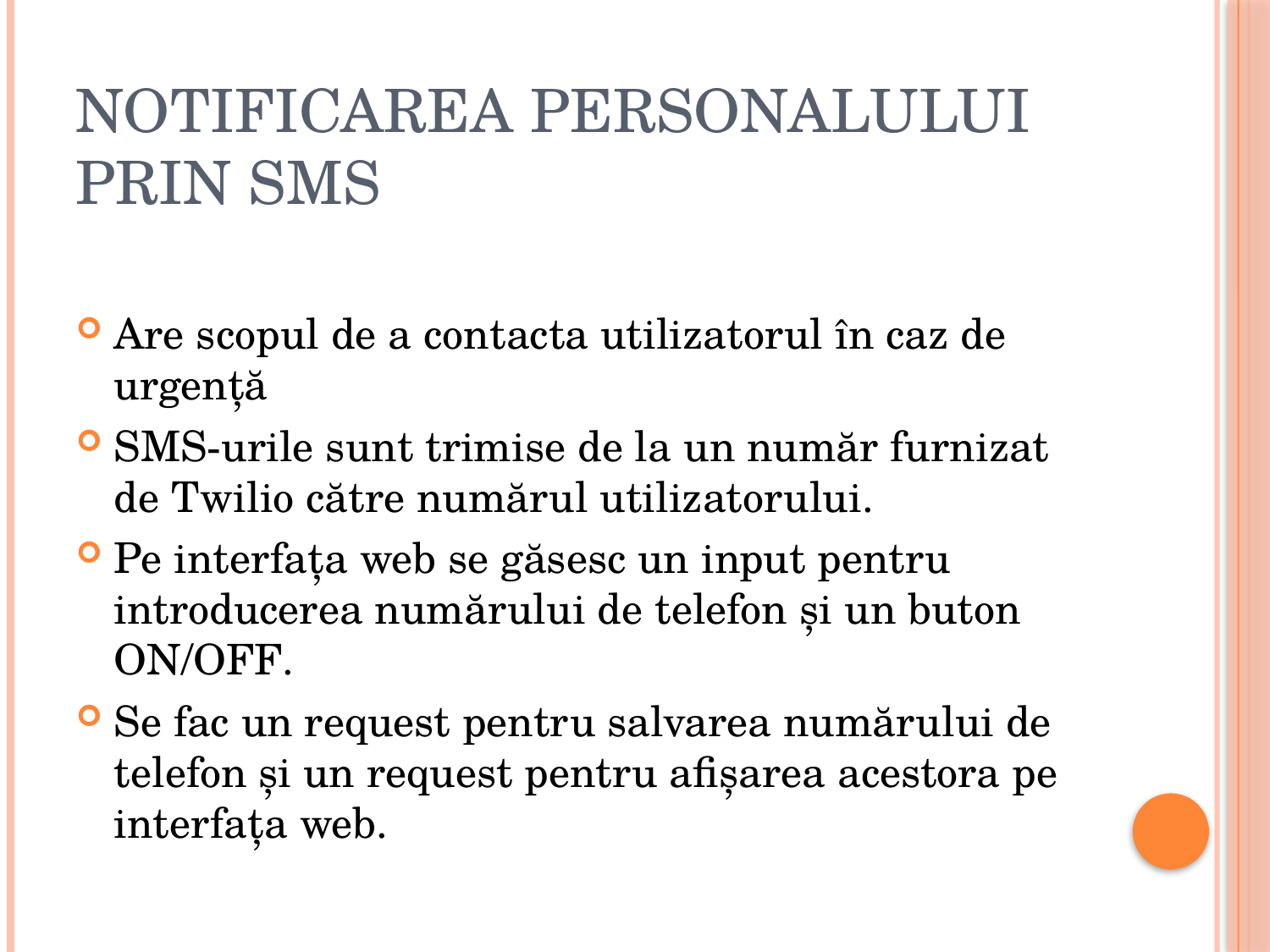

# Notificarea personalului prin sms
Are scopul de a contacta utilizatorul în caz de urgență
SMS-urile sunt trimise de la un număr furnizat de Twilio către numărul utilizatorului.
Pe interfața web se găsesc un input pentru introducerea numărului de telefon și un buton ON/OFF.
Se fac un request pentru salvarea numărului de telefon și un request pentru afișarea acestora pe interfața web.